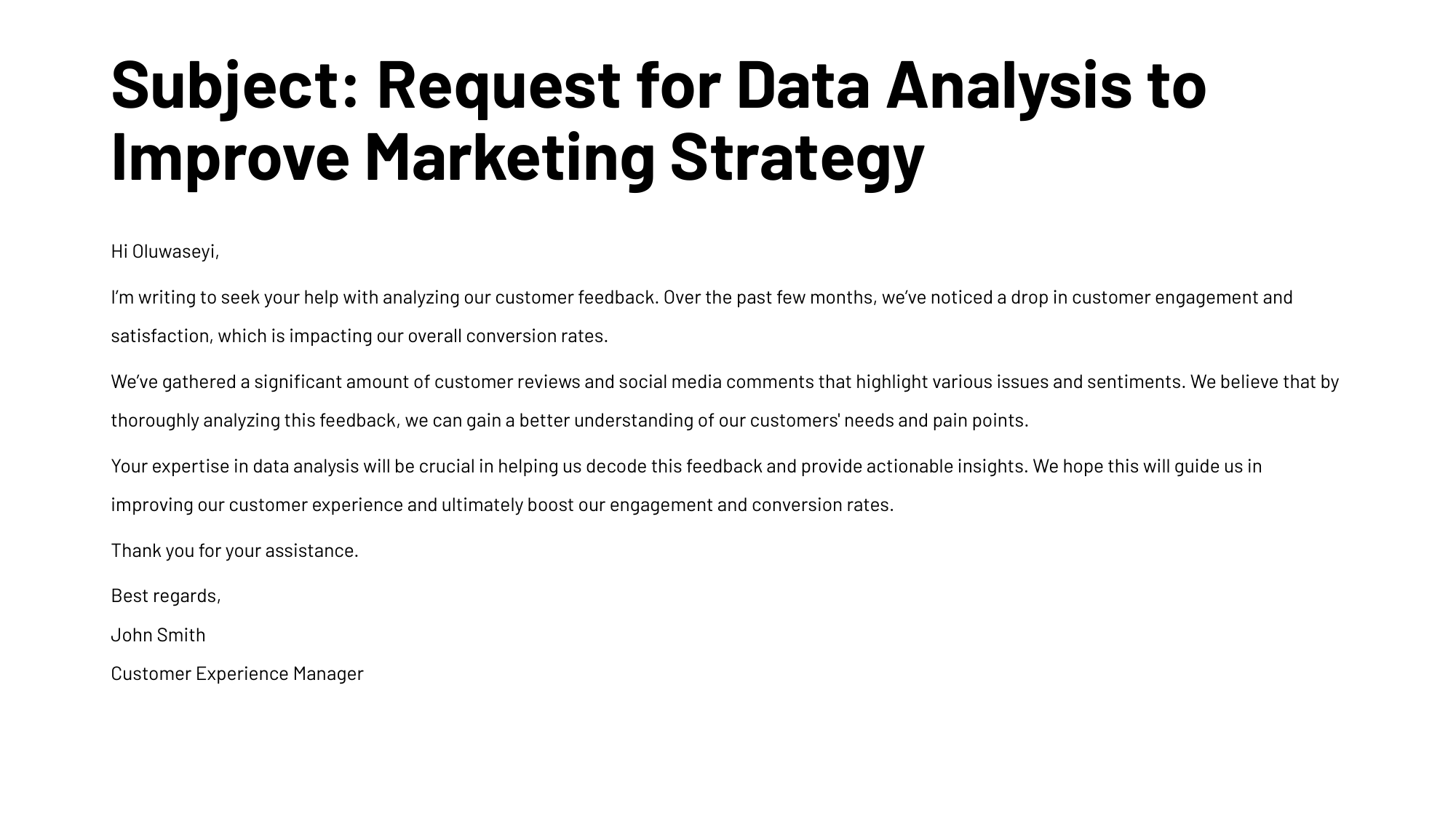

# Subject: Request for Data Analysis to Improve Marketing Strategy
Hi Oluwaseyi,
I’m writing to seek your help with analyzing our customer feedback. Over the past few months, we’ve noticed a drop in customer engagement and satisfaction, which is impacting our overall conversion rates.
We’ve gathered a significant amount of customer reviews and social media comments that highlight various issues and sentiments. We believe that by thoroughly analyzing this feedback, we can gain a better understanding of our customers' needs and pain points.
Your expertise in data analysis will be crucial in helping us decode this feedback and provide actionable insights. We hope this will guide us in improving our customer experience and ultimately boost our engagement and conversion rates.
Thank you for your assistance.
Best regards,
John Smith
Customer Experience Manager